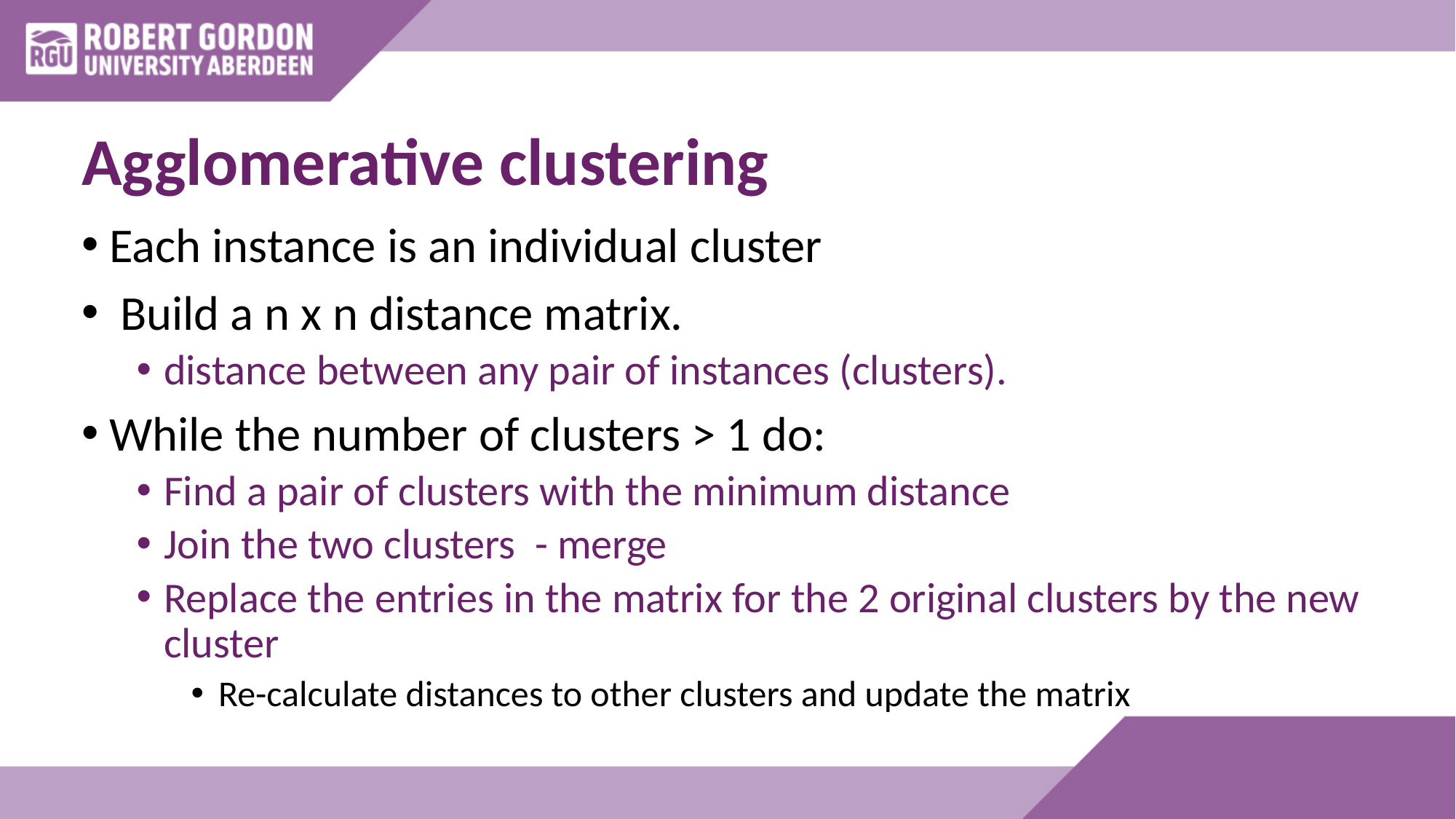

# Agglomerative clustering
Each instance is an individual cluster
 Build a n x n distance matrix.
distance between any pair of instances (clusters).
While the number of clusters > 1 do:
Find a pair of clusters with the minimum distance
Join the two clusters  - merge
Replace the entries in the matrix for the 2 original clusters by the new cluster
Re-calculate distances to other clusters and update the matrix